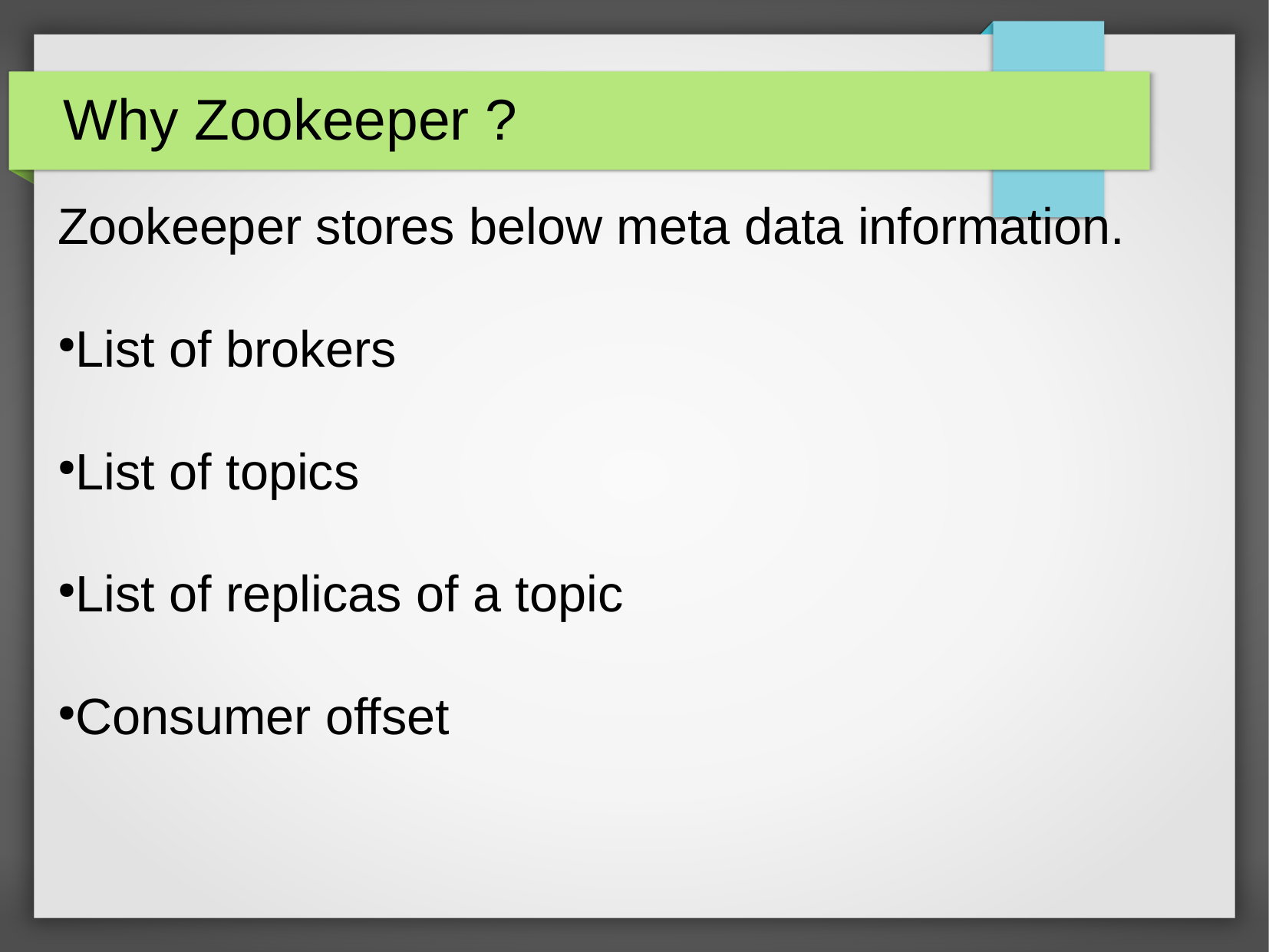

Why Zookeeper ?

Zookeeper stores below meta data information.

List of brokers

List of topics

List of replicas of a topic

Consumer offset